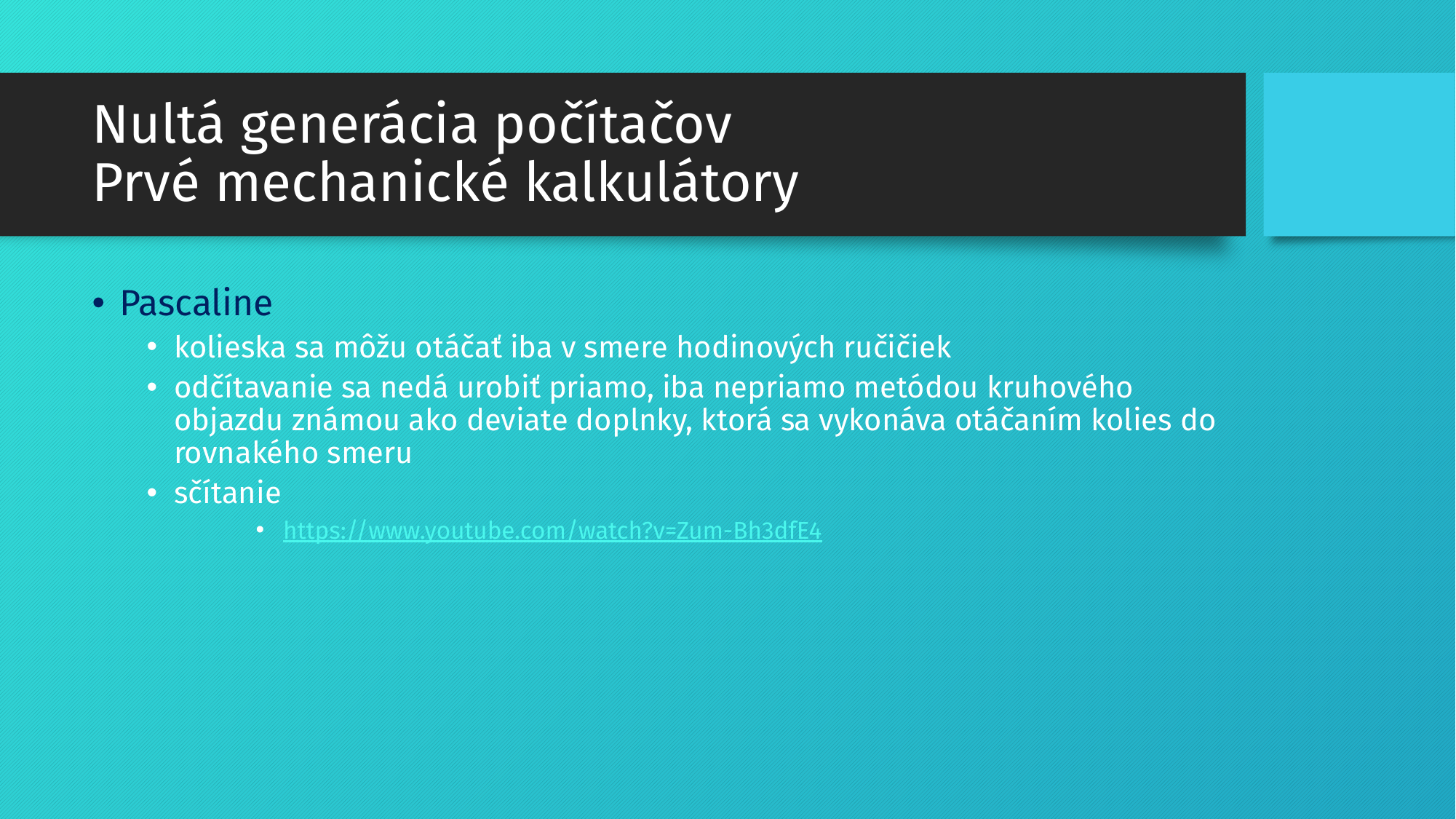

# Nultá generácia počítačov Prvé mechanické kalkulátory
Pascaline
kolieska sa môžu otáčať iba v smere hodinových ručičiek
odčítavanie sa nedá urobiť priamo, iba nepriamo metódou kruhového objazdu známou ako deviate doplnky, ktorá sa vykonáva otáčaním kolies do rovnakého smeru
sčítanie
https://www.youtube.com/watch?v=Zum-Bh3dfE4